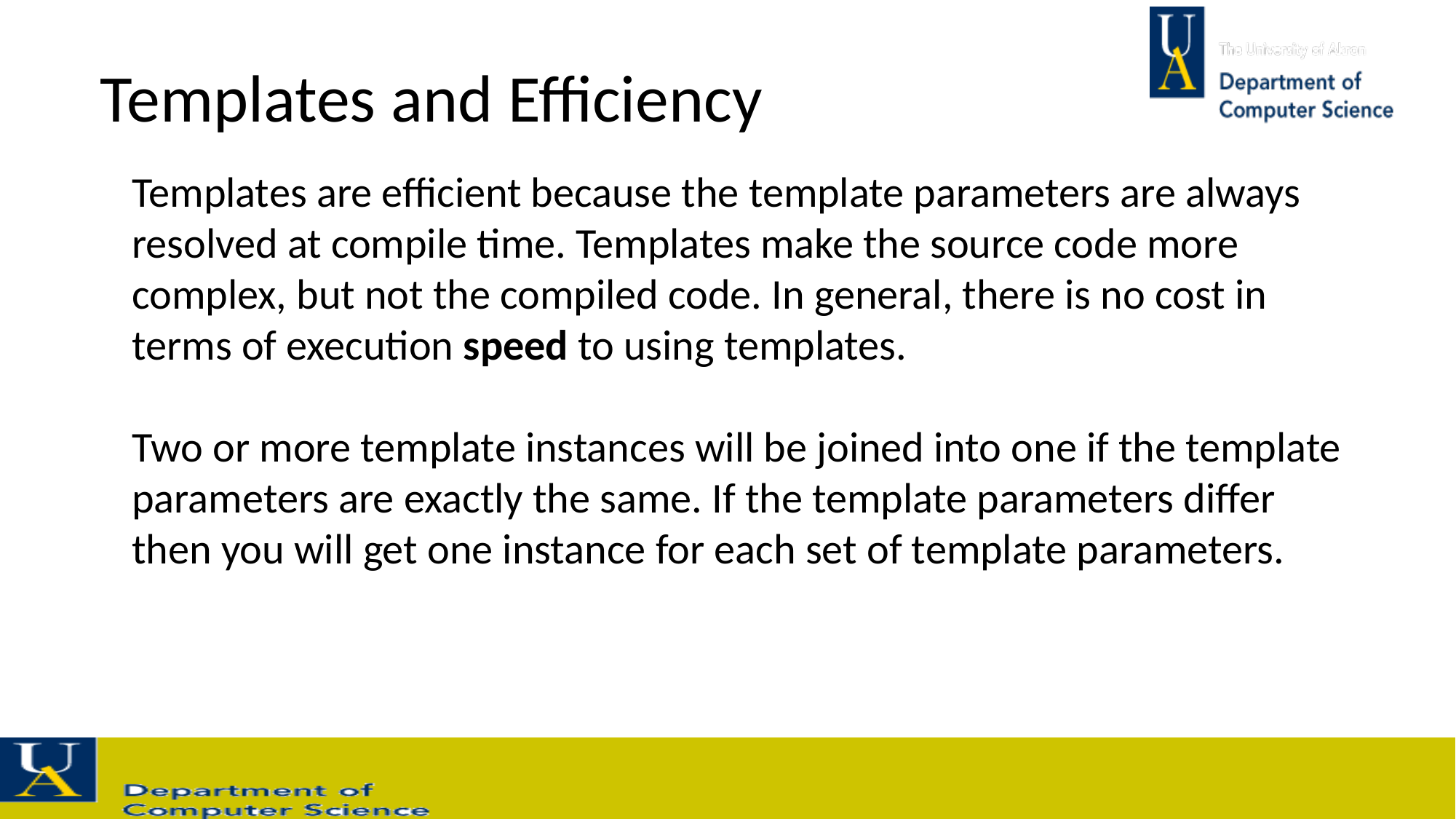

# Templates and Efficiency
Templates are efficient because the template parameters are always resolved at compile time. Templates make the source code more complex, but not the compiled code. In general, there is no cost in terms of execution speed to using templates.

Two or more template instances will be joined into one if the template parameters are exactly the same. If the template parameters differ then you will get one instance for each set of template parameters.